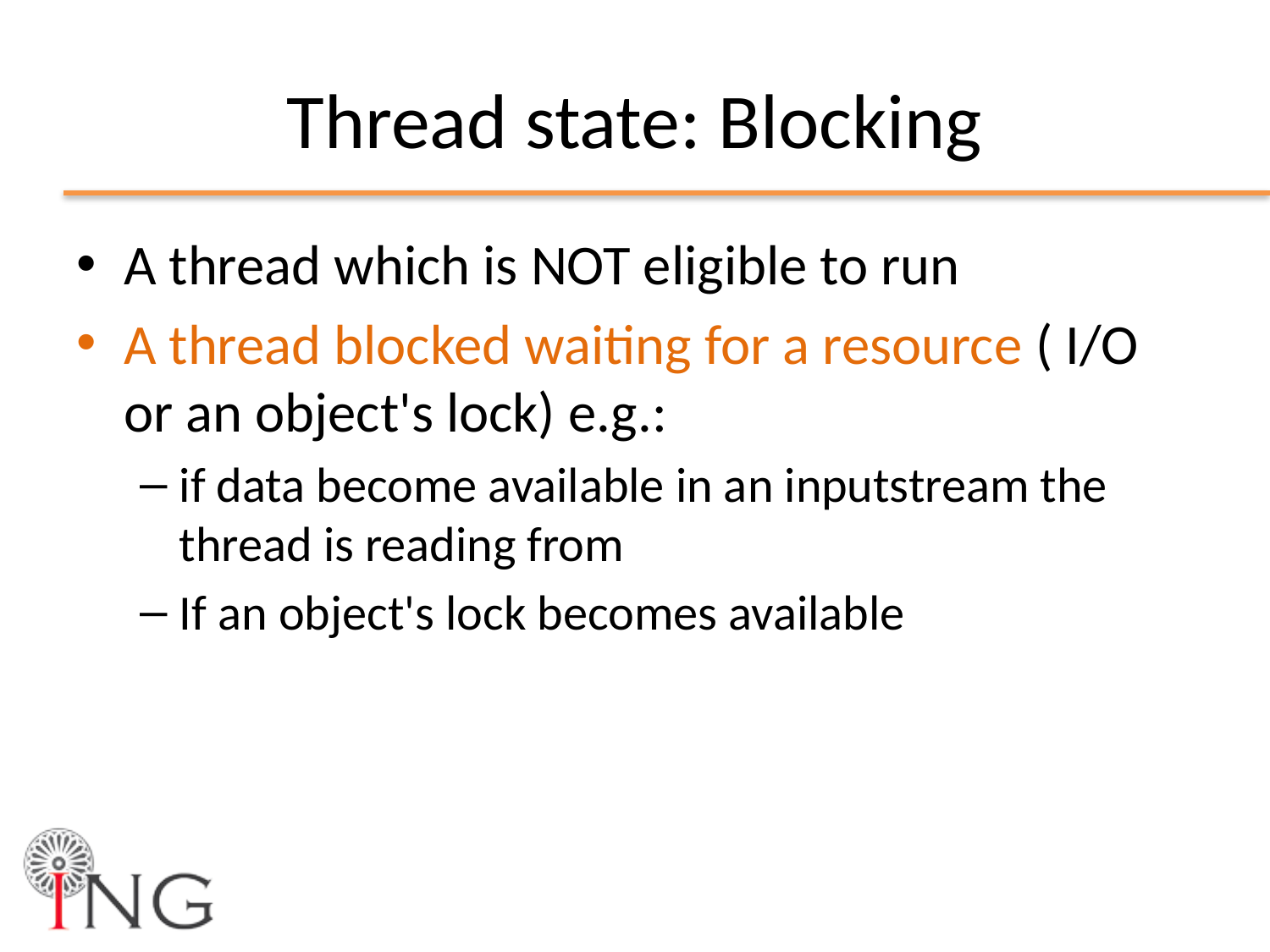

# Thread state: Blocking
A thread which is NOT eligible to run
A thread blocked waiting for a resource ( I/O or an object's lock) e.g.:
if data become available in an inputstream the thread is reading from
If an object's lock becomes available